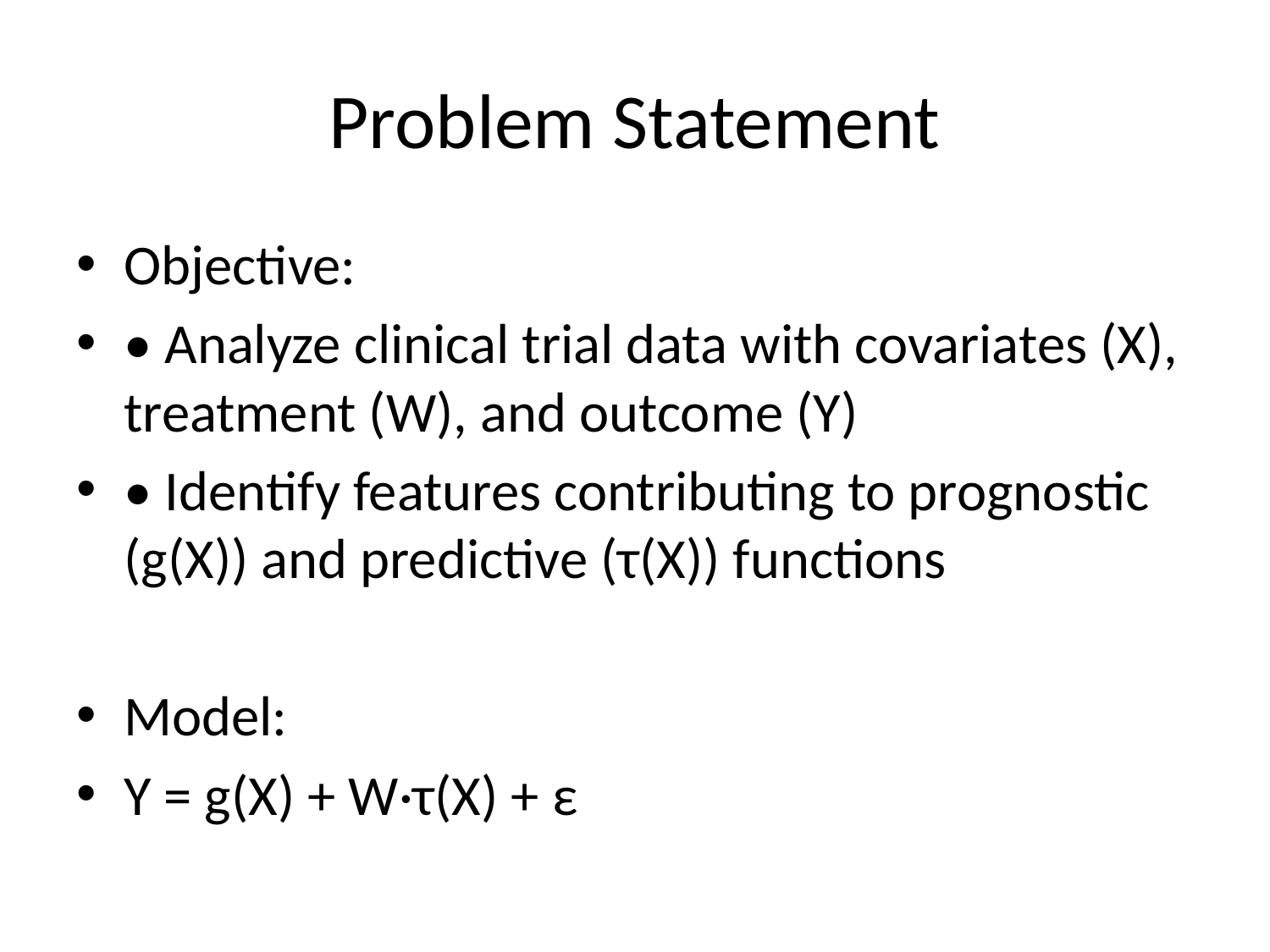

# Problem Statement
Objective:
• Analyze clinical trial data with covariates (X), treatment (W), and outcome (Y)
• Identify features contributing to prognostic (g(X)) and predictive (τ(X)) functions

Model:
Y = g(X) + W·τ(X) + ε